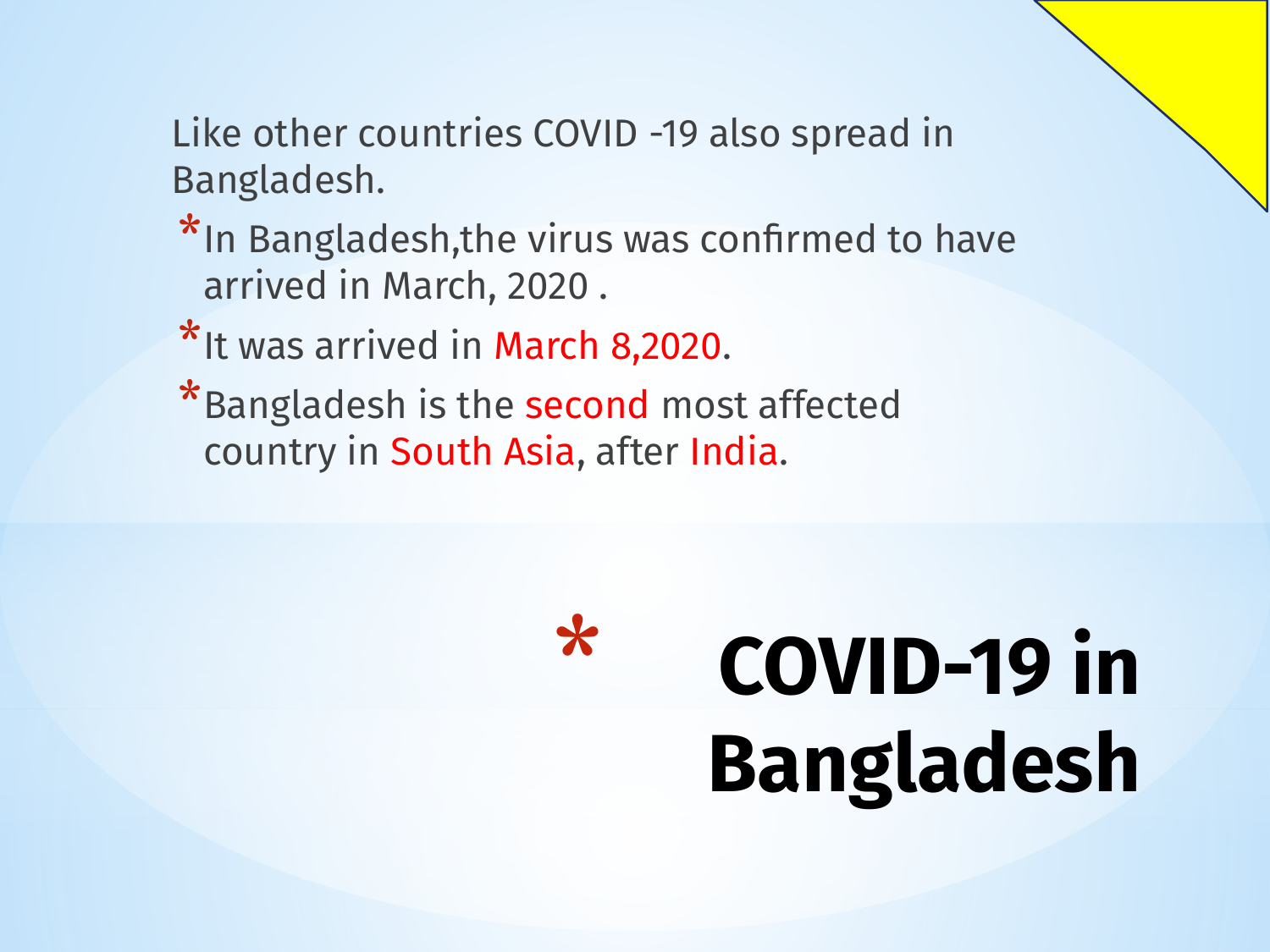

Like other countries COVID -19 also spread in Bangladesh.
In Bangladesh,the virus was confirmed to have arrived in March, 2020 .
It was arrived in March 8,2020.
Bangladesh is the second most affected country in South Asia, after India.

# COVID-19 in Bangladesh